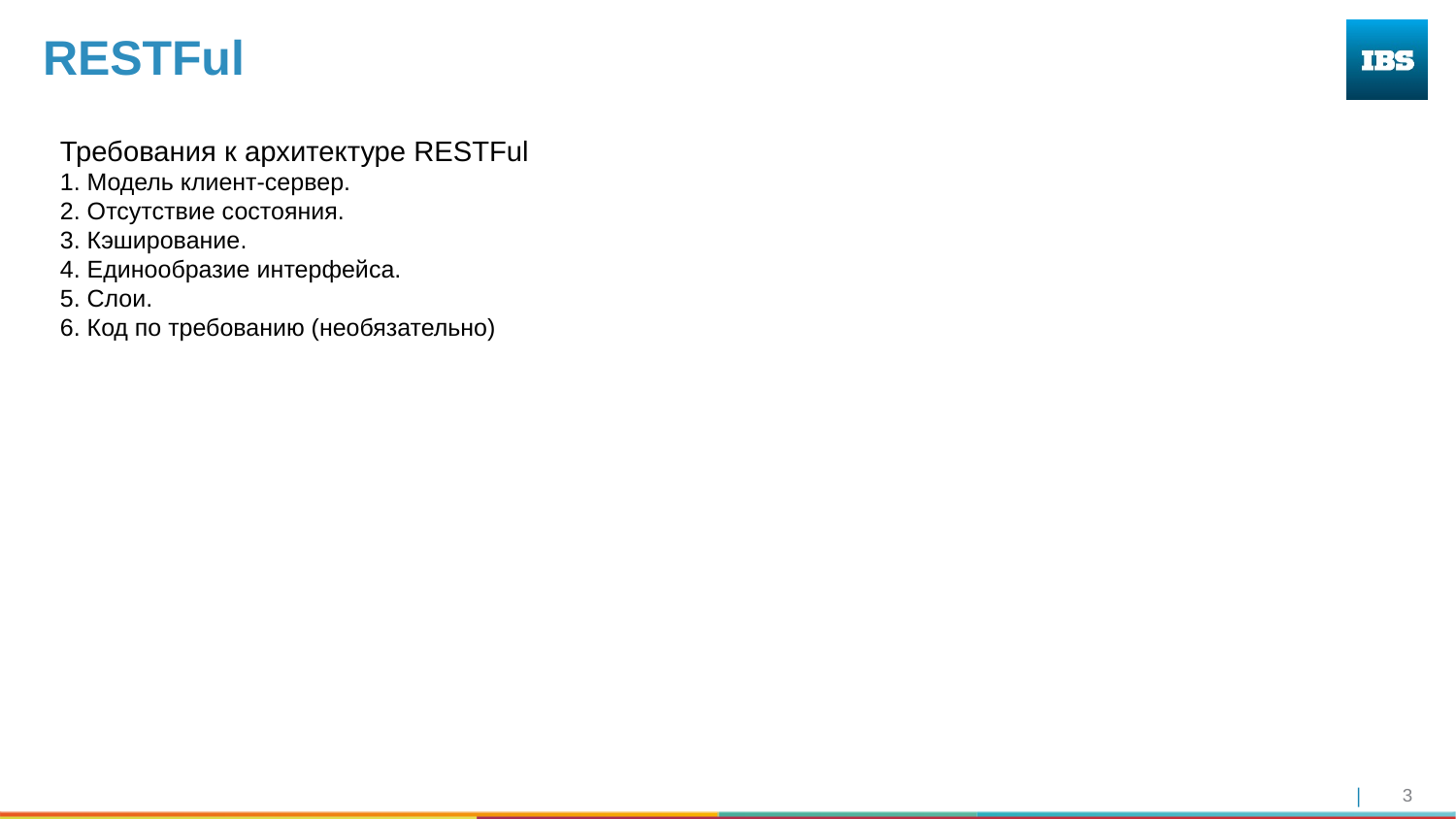

RESTFul
Требования к архитектуре RESTFul
1. Модель клиент-сервер.
2. Отсутствие состояния.
3. Кэширование.
4. Единообразие интерфейса.
5. Слои.
6. Код по требованию (необязательно)